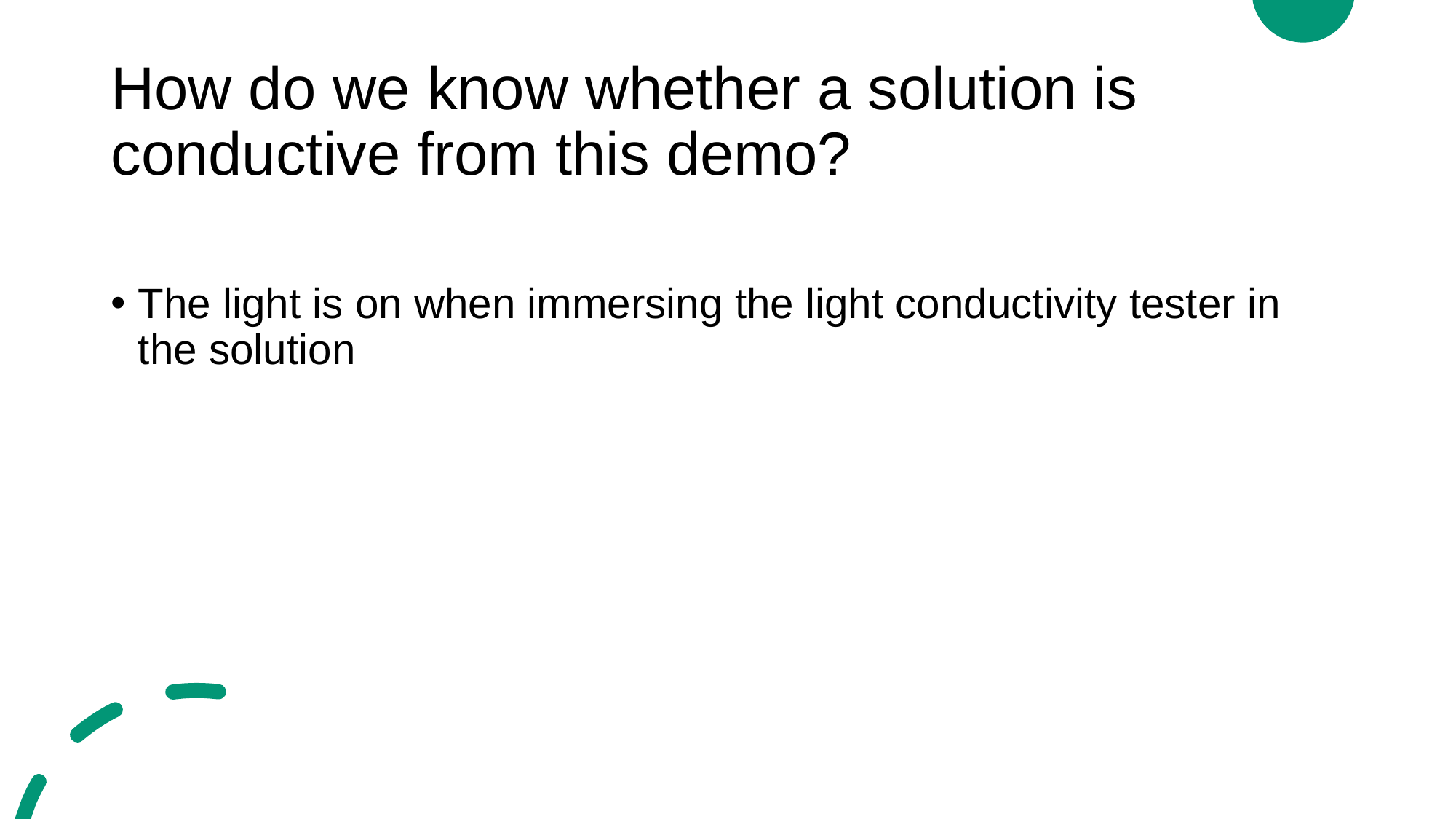

# How do we know whether a solution is conductive from this demo?
The light is on when immersing the light conductivity tester in the solution